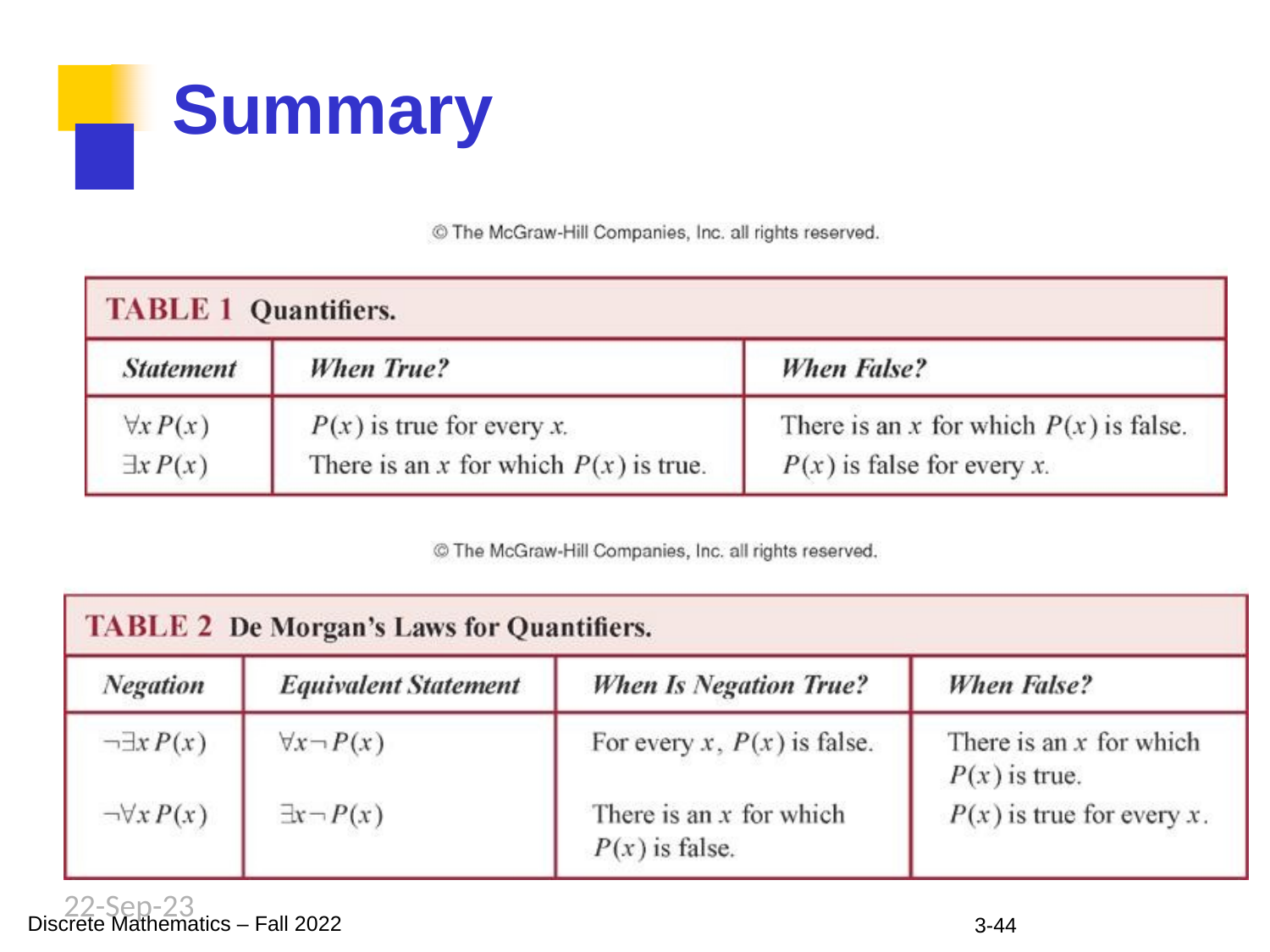

# Summary

22-Sep-23
Discrete Mathematics – Fall 2022
3-44